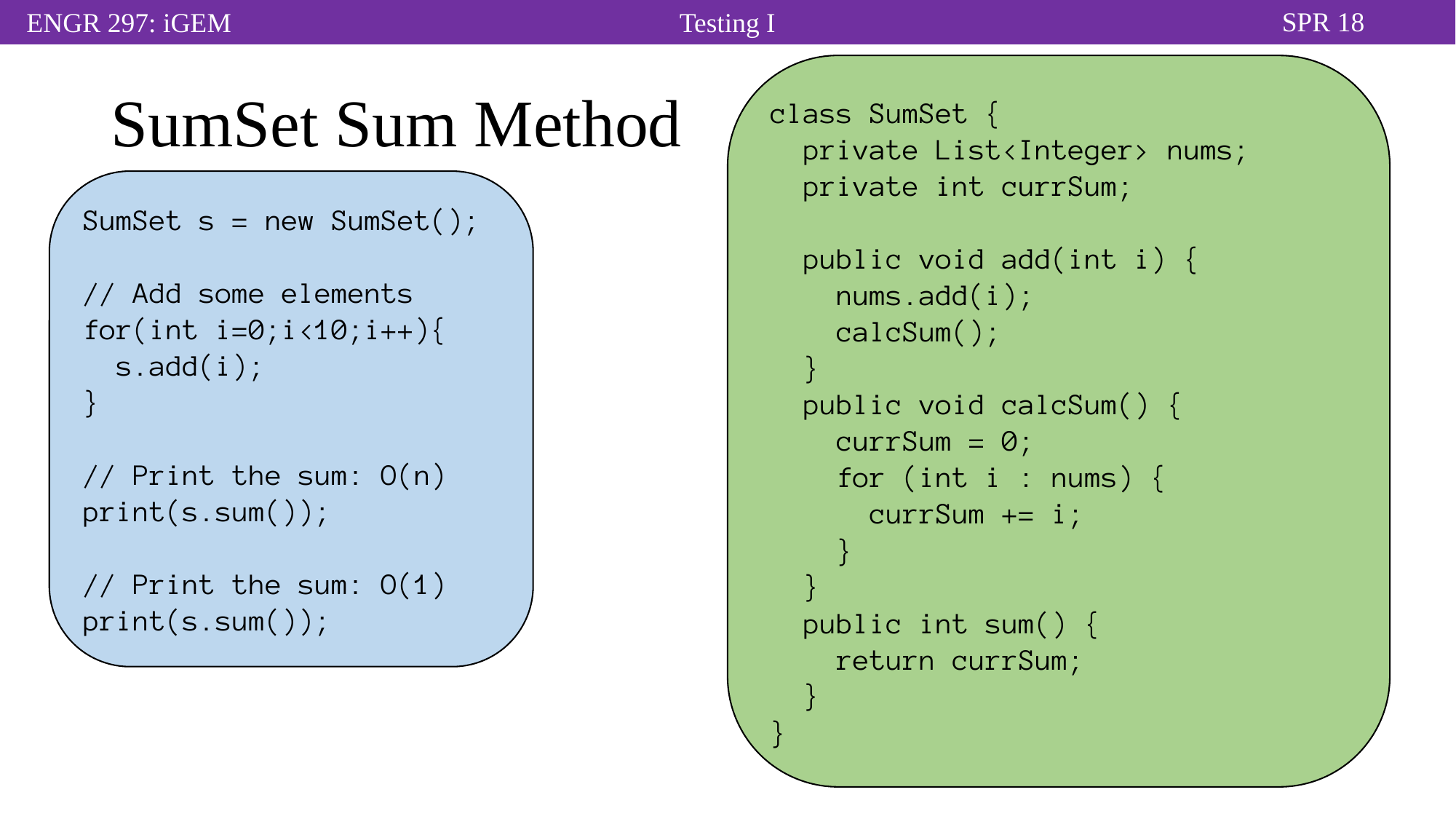

# SumSet Sum Method
class SumSet {
  private List<Integer> nums;
  private int currSum;

  public void add(int i) {
    nums.add(i);
    calcSum();
  }
  public void calcSum() {
    currSum = 0;
    for (int i : nums) {
      currSum += i;
    }
  }
  public int sum() {
    return currSum;
  }
}
SumSet s = new SumSet();

// Add some elements
for(int i=0;i<10;i++){
  s.add(i);
}

// Print the sum: O(n)
print(s.sum());

// Print the sum: O(1)
print(s.sum());